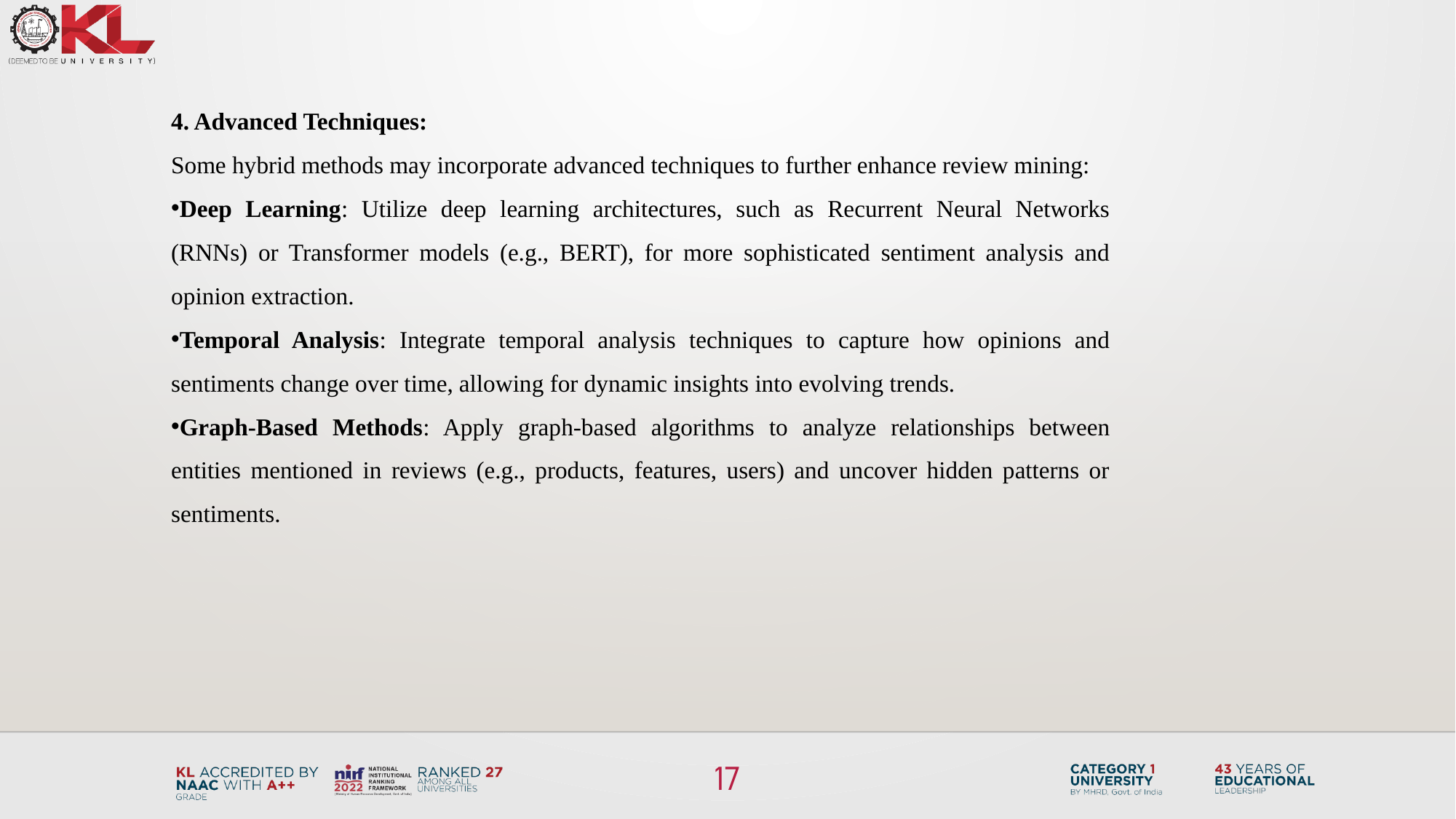

4. Advanced Techniques:
Some hybrid methods may incorporate advanced techniques to further enhance review mining:
Deep Learning: Utilize deep learning architectures, such as Recurrent Neural Networks (RNNs) or Transformer models (e.g., BERT), for more sophisticated sentiment analysis and opinion extraction.
Temporal Analysis: Integrate temporal analysis techniques to capture how opinions and sentiments change over time, allowing for dynamic insights into evolving trends.
Graph-Based Methods: Apply graph-based algorithms to analyze relationships between entities mentioned in reviews (e.g., products, features, users) and uncover hidden patterns or sentiments.
17